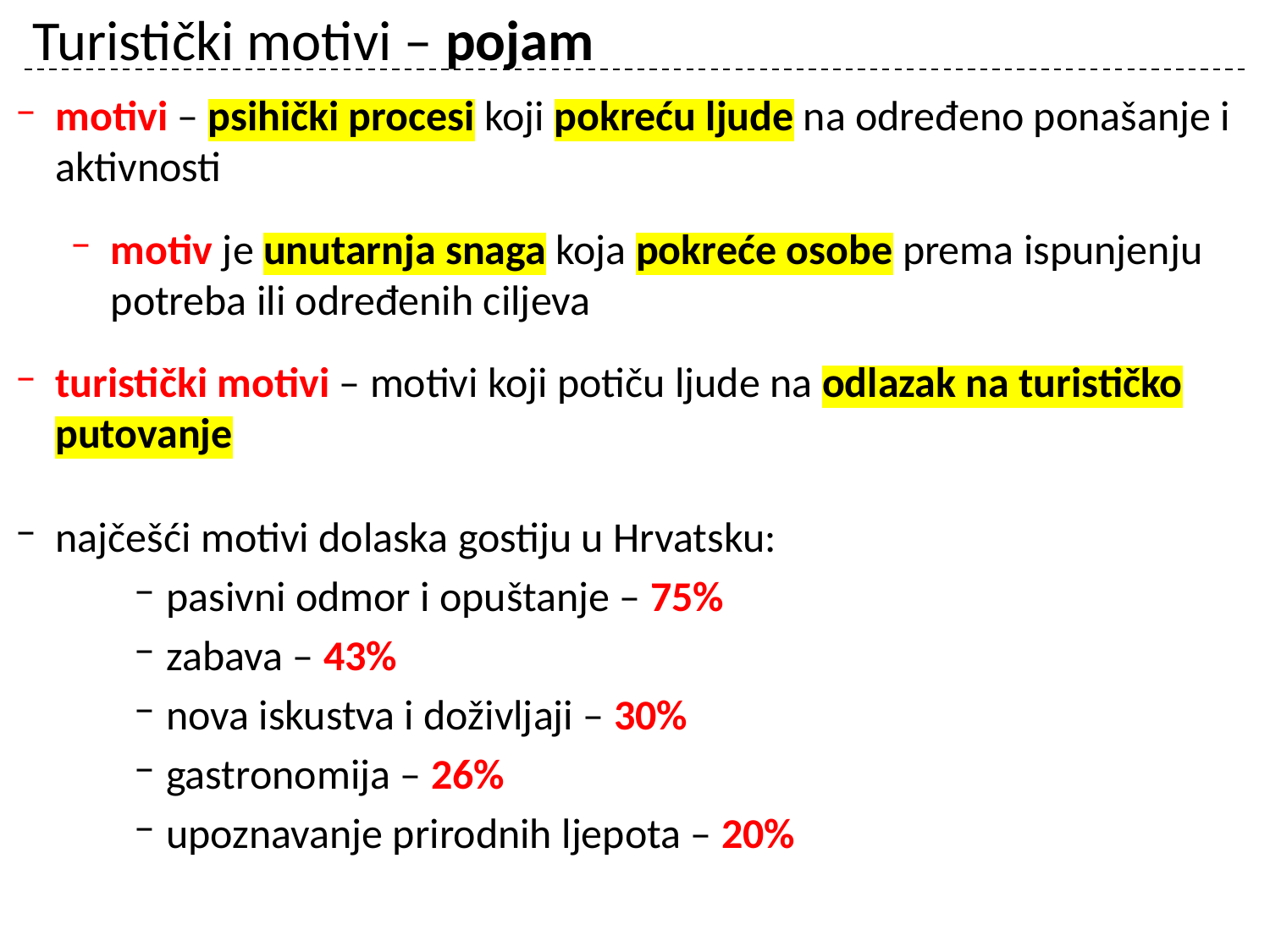

# Turistički motivi – pojam
motivi – psihički procesi koji pokreću ljude na određeno ponašanje i aktivnosti
motiv je unutarnja snaga koja pokreće osobe prema ispunjenju potreba ili određenih ciljeva
turistički motivi – motivi koji potiču ljude na odlazak na turističko putovanje
najčešći motivi dolaska gostiju u Hrvatsku:
pasivni odmor i opuštanje – 75%
zabava – 43%
nova iskustva i doživljaji – 30%
gastronomija – 26%
upoznavanje prirodnih ljepota – 20%